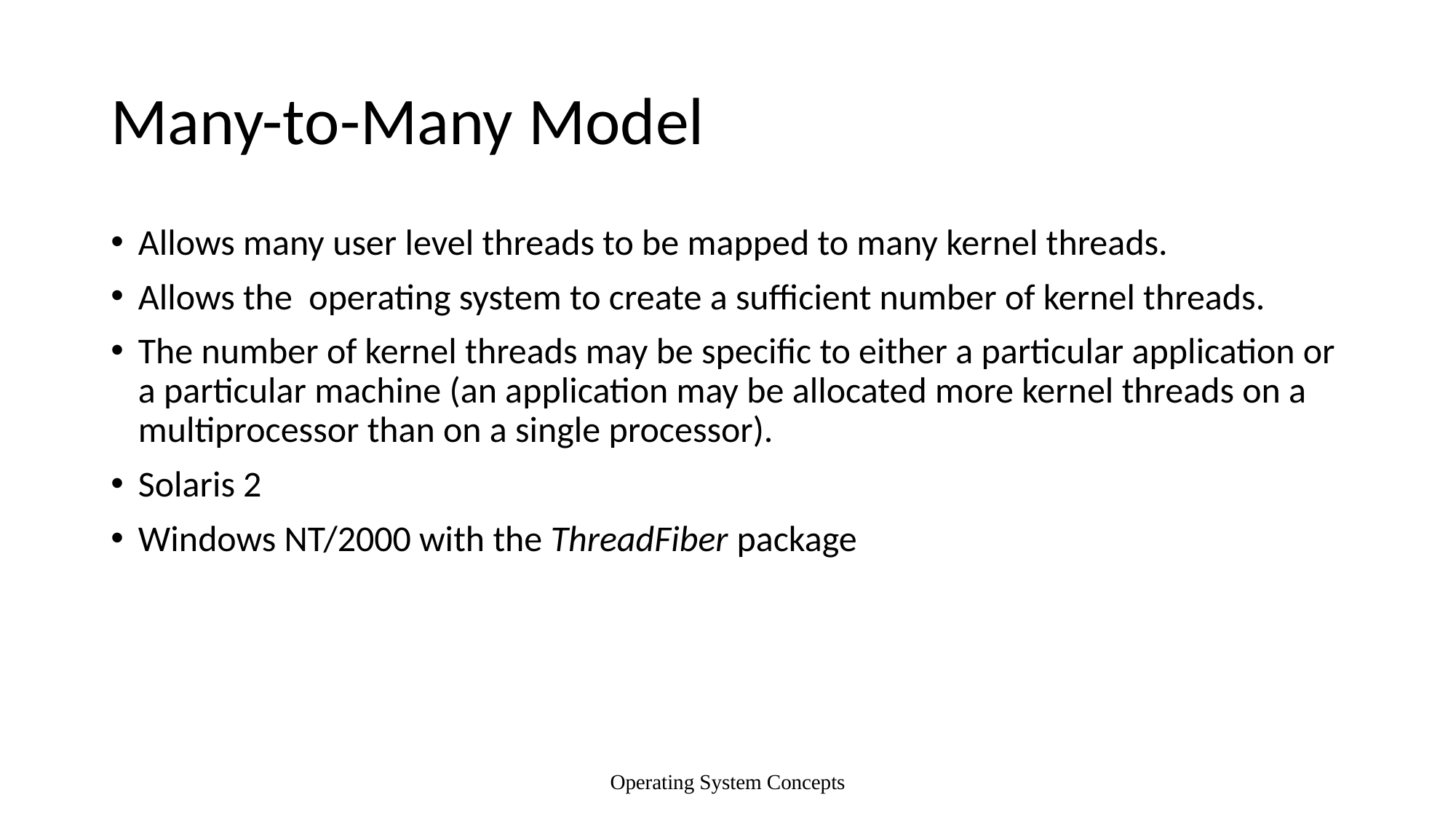

# Many-to-Many Model
Allows many user level threads to be mapped to many kernel threads.
Allows the  operating system to create a sufficient number of kernel threads.
The number of kernel threads may be specific to either a particular application or a particular machine (an application may be allocated more kernel threads on a multiprocessor than on a single processor).
Solaris 2
Windows NT/2000 with the ThreadFiber package
Operating System Concepts